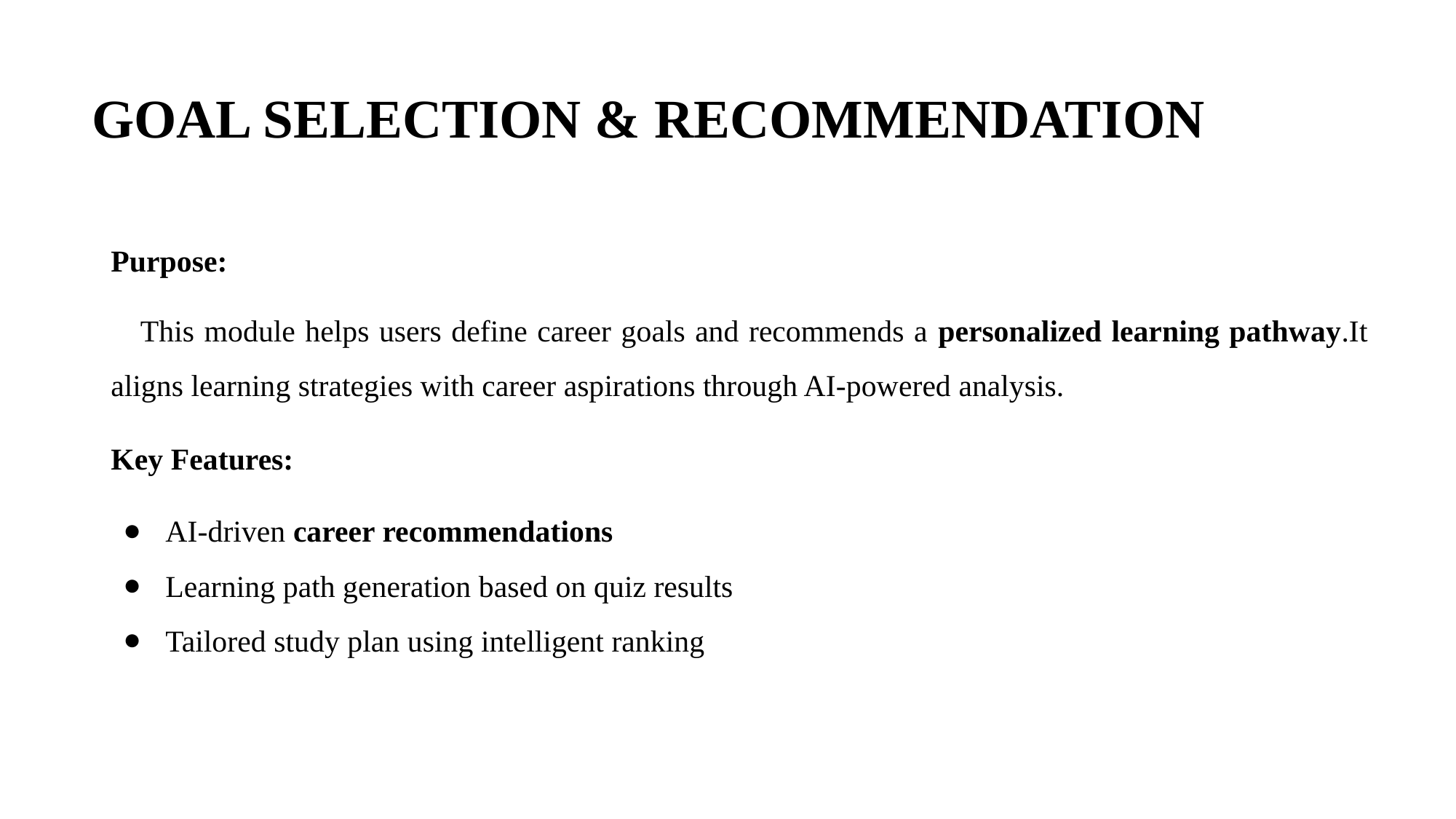

# GOAL SELECTION & RECOMMENDATION
Purpose:
   This module helps users define career goals and recommends a personalized learning pathway.It aligns learning strategies with career aspirations through AI-powered analysis.
Key Features:
AI-driven career recommendations
Learning path generation based on quiz results
Tailored study plan using intelligent ranking